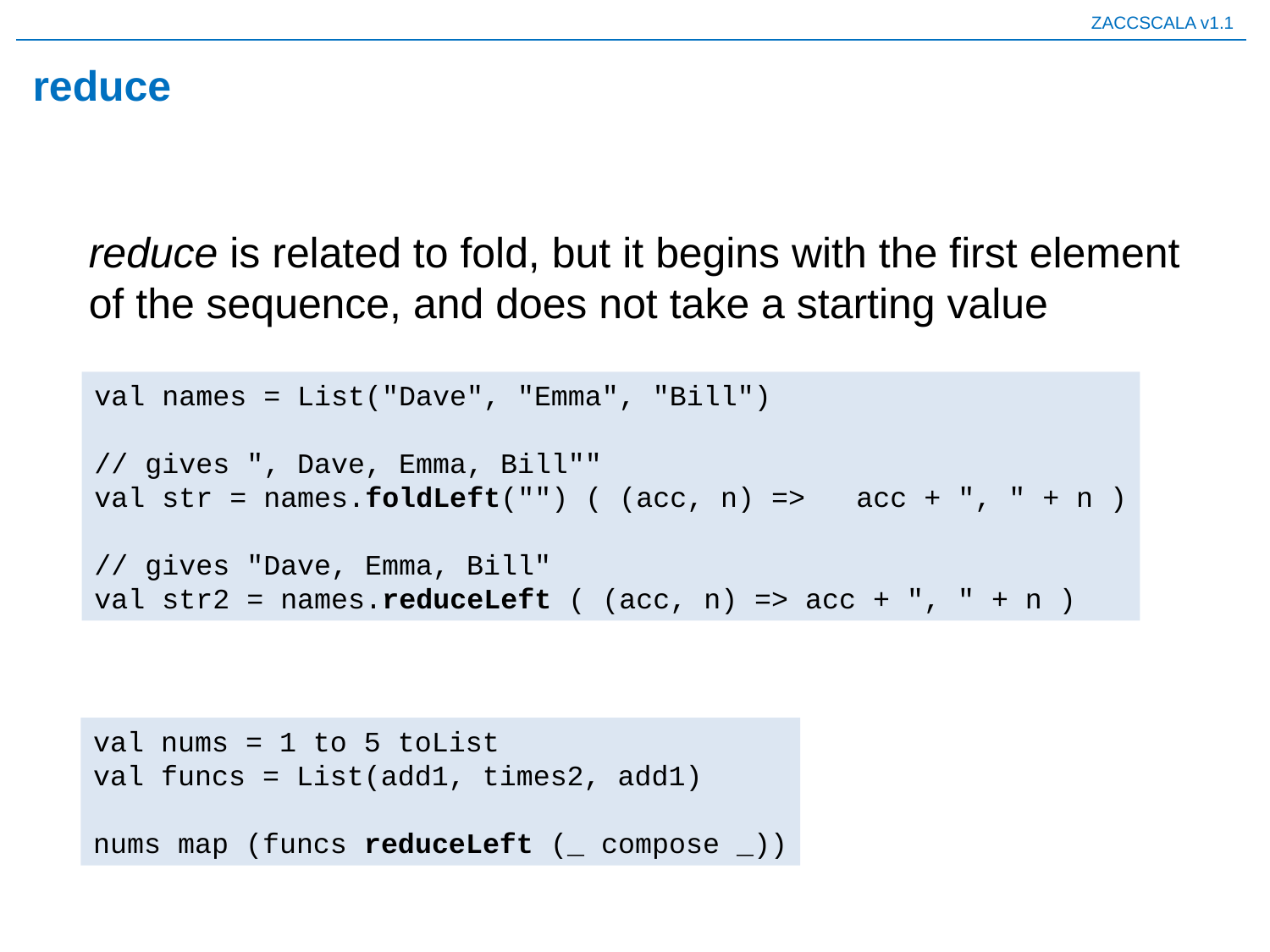

# reduce
reduce is related to fold, but it begins with the first element of the sequence, and does not take a starting value
val names = List("Dave", "Emma", "Bill")

// gives ", Dave, Emma, Bill""
val str = names.foldLeft("") ( (acc, n) =>	acc + ", " + n )

// gives "Dave, Emma, Bill"
val str2 = names.reduceLeft ( (acc, n) => acc + ", " + n )
val nums = 1 to 5 toList
val funcs = List(add1, times2, add1)

nums map (funcs reduceLeft (_ compose _))